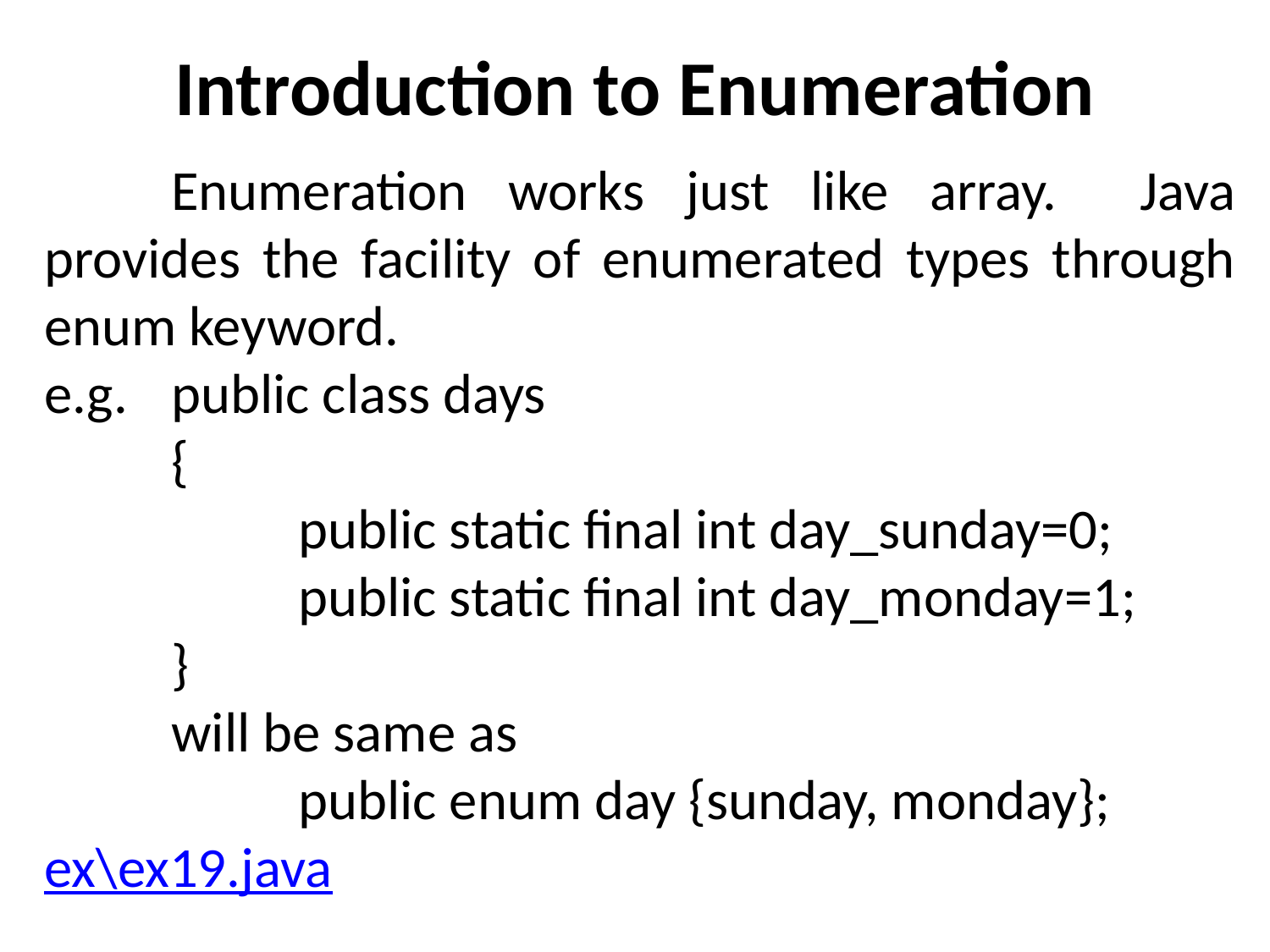

# Introduction to Enumeration
	Enumeration works just like array.  Java provides the facility of enumerated types through enum keyword.
e.g. 	public class days
	{
		public static final int day_sunday=0;
		public static final int day_monday=1;
	}
	will be same as
		public enum day {sunday, monday};
ex\ex19.java